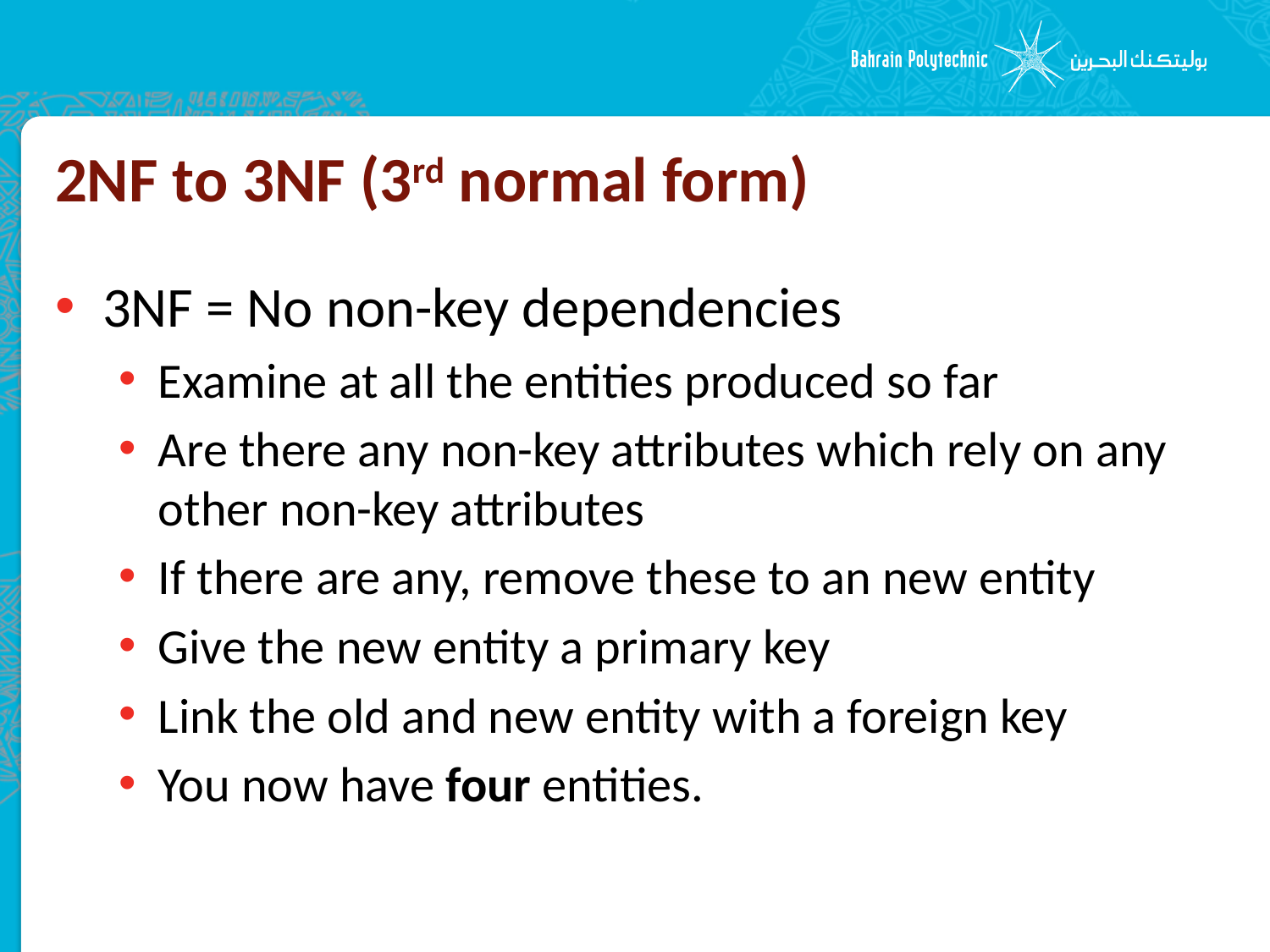

# 2NF to 3NF (3rd normal form)
3NF = No non-key dependencies
Examine at all the entities produced so far
Are there any non-key attributes which rely on any other non-key attributes
If there are any, remove these to an new entity
Give the new entity a primary key
Link the old and new entity with a foreign key
You now have four entities.